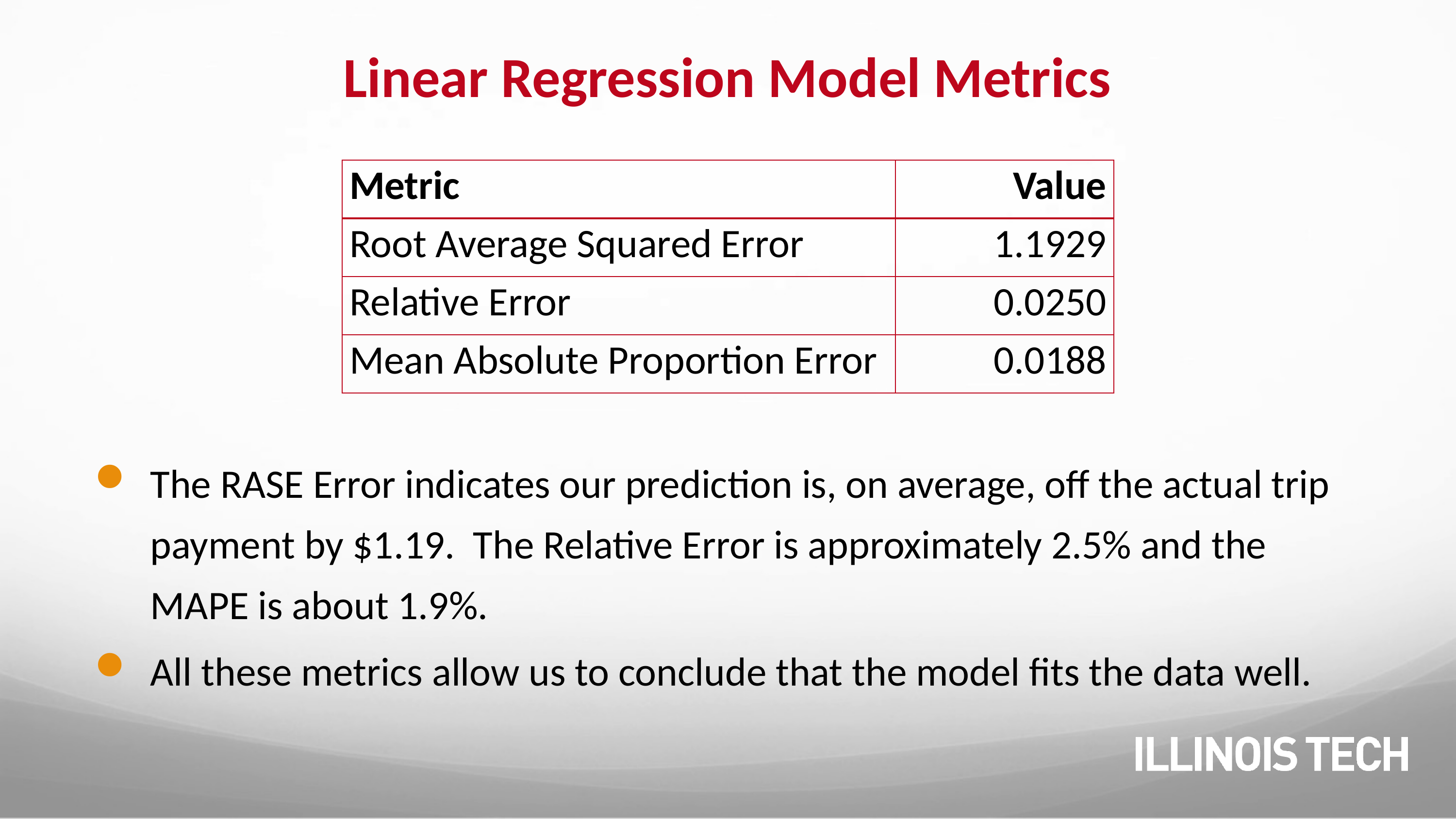

# Linear Regression Model Metrics
| Metric | Value |
| --- | --- |
| Root Average Squared Error | 1.1929 |
| Relative Error | 0.0250 |
| Mean Absolute Proportion Error | 0.0188 |
The RASE Error indicates our prediction is, on average, off the actual trip payment by $1.19.  The Relative Error is approximately 2.5% and the MAPE is about 1.9%.
All these metrics allow us to conclude that the model fits the data well.